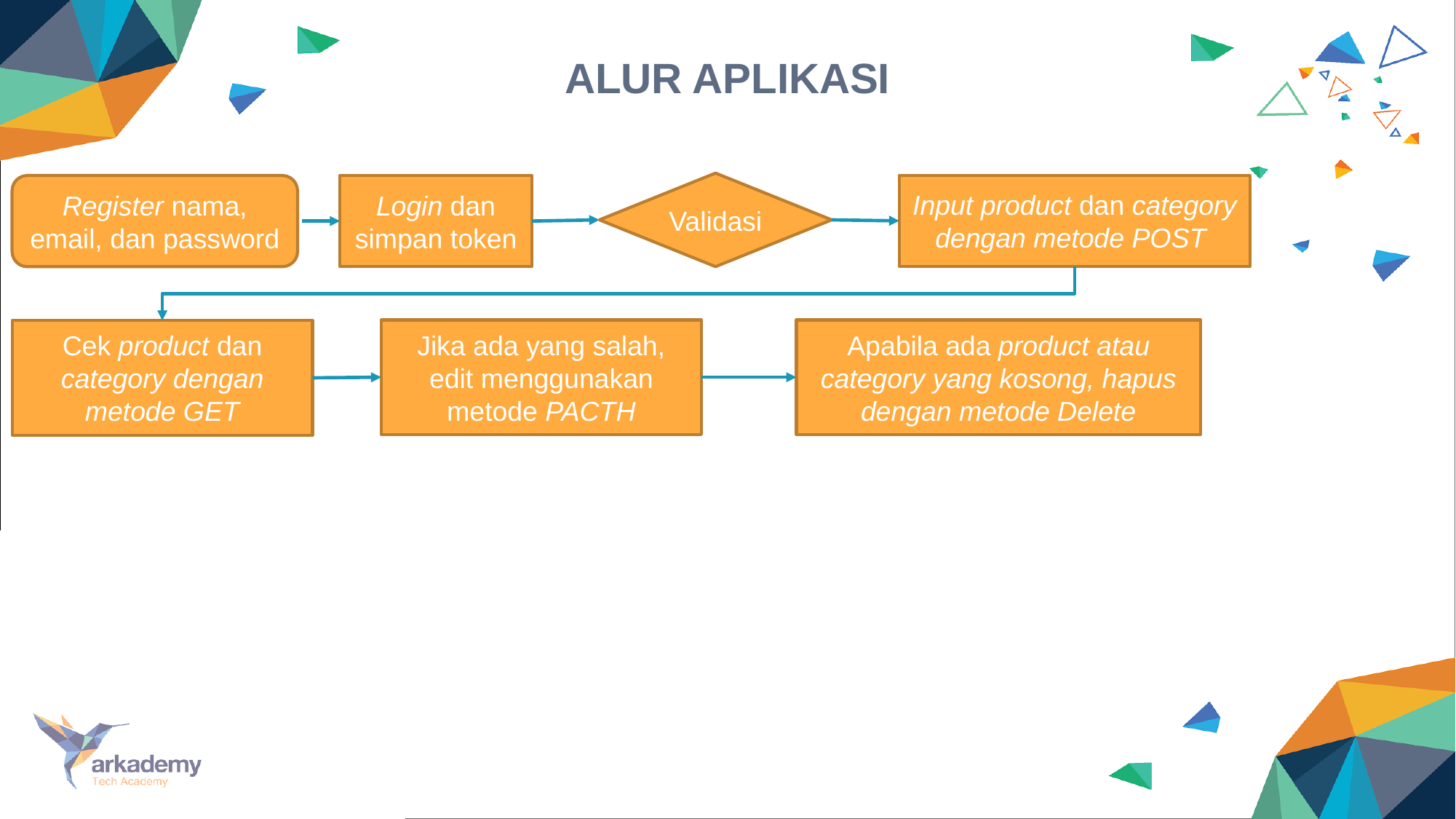

# ALUR APLIKASI
Validasi
Input product dan category dengan metode POST
Register nama, email, dan password
Login dan simpan token
Jika ada yang salah, edit menggunakan metode PACTH
Apabila ada product atau category yang kosong, hapus dengan metode Delete
Cek product dan category dengan metode GET